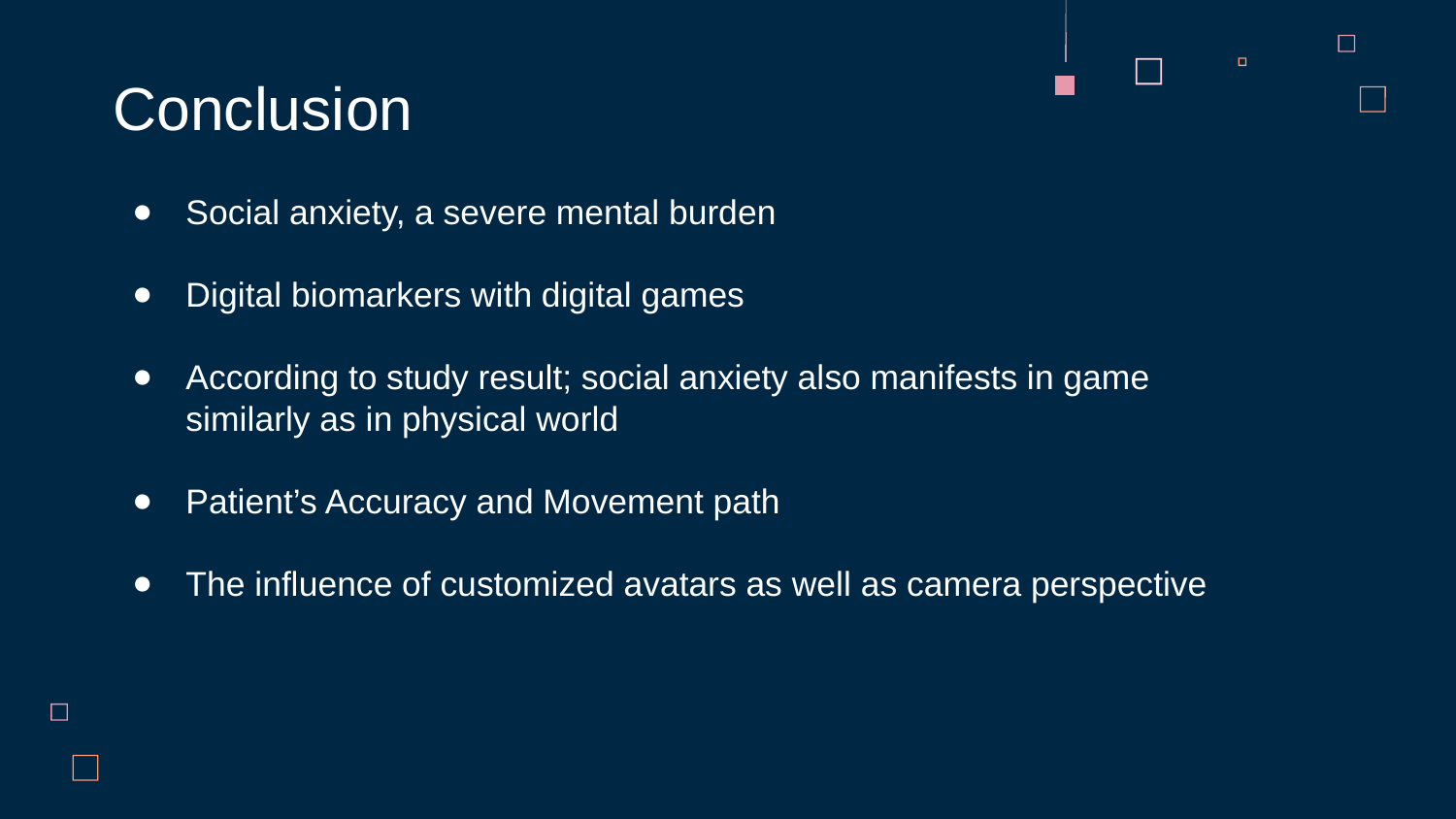

Conclusion
Social anxiety, a severe mental burden

Digital biomarkers with digital games

According to study result; social anxiety also manifests in game similarly as in physical world

Patient’s Accuracy and Movement path

The influence of customized avatars as well as camera perspective